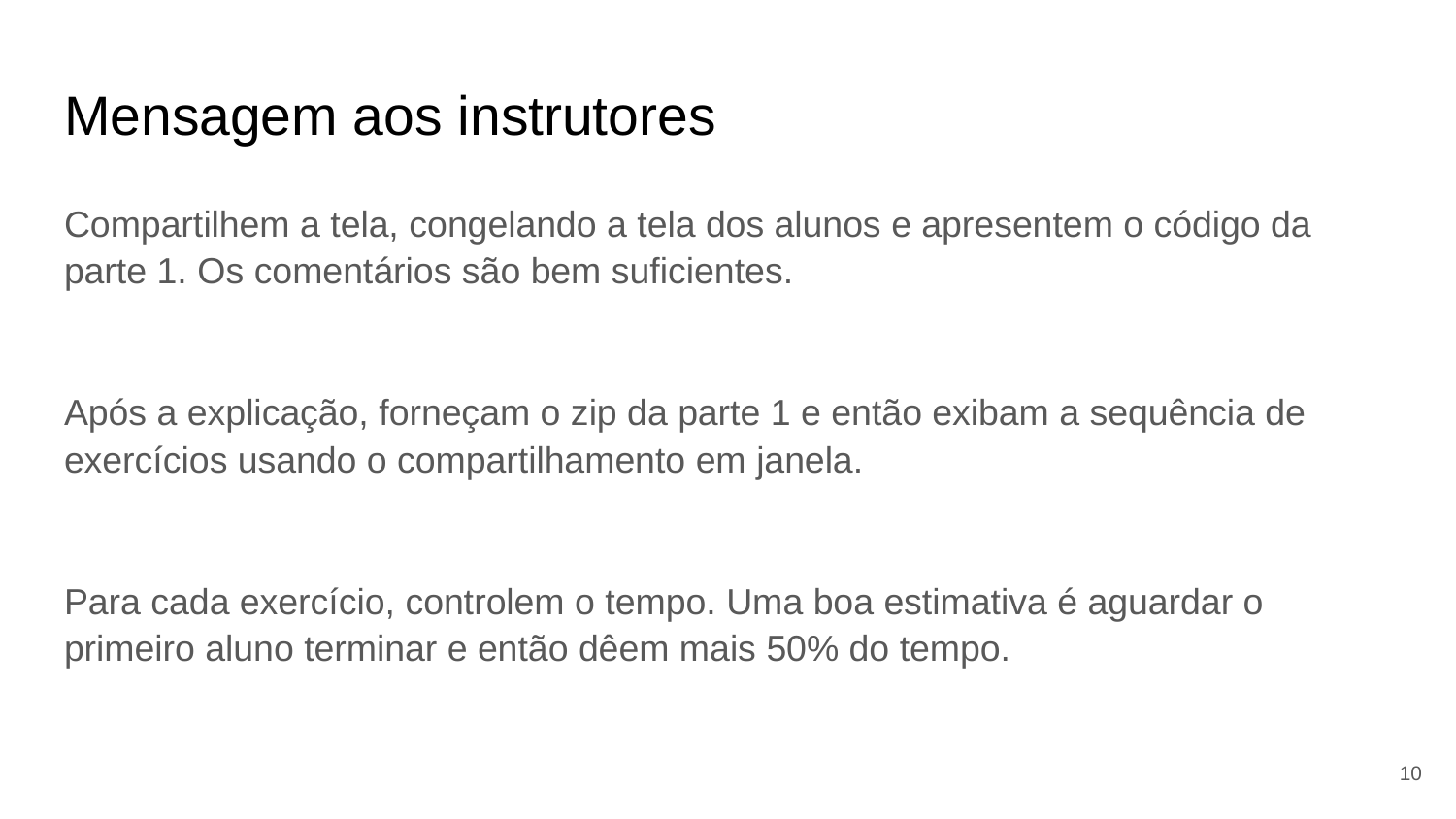

# Mensagem aos instrutores
Compartilhem a tela, congelando a tela dos alunos e apresentem o código da parte 1. Os comentários são bem suficientes.

Após a explicação, forneçam o zip da parte 1 e então exibam a sequência de exercícios usando o compartilhamento em janela.

Para cada exercício, controlem o tempo. Uma boa estimativa é aguardar o primeiro aluno terminar e então dêem mais 50% do tempo.
10